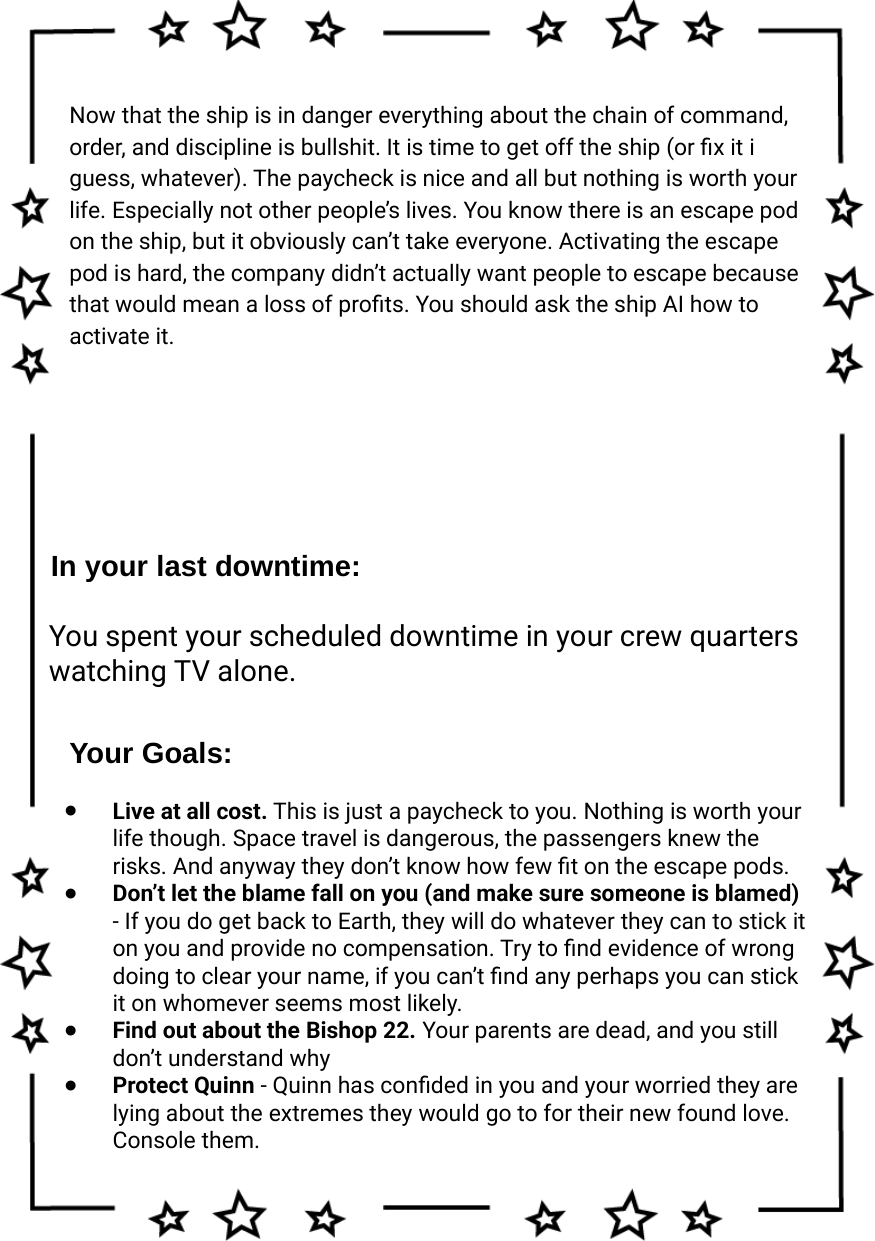

Now that the ship is in danger everything about the chain of command, order, and discipline is bullshit. It is time to get off the ship (or fix it i guess, whatever). The paycheck is nice and all but nothing is worth your life. Especially not other people’s lives. You know there is an escape pod on the ship, but it obviously can’t take everyone. Activating the escape pod is hard, the company didn’t actually want people to escape because that would mean a loss of profits. You should ask the ship AI how to activate it.
In your last downtime:
You spent your scheduled downtime in your crew quarters watching TV alone.
Your Goals:
Live at all cost. This is just a paycheck to you. Nothing is worth your life though. Space travel is dangerous, the passengers knew the risks. And anyway they don’t know how few fit on the escape pods.
Don’t let the blame fall on you (and make sure someone is blamed) - If you do get back to Earth, they will do whatever they can to stick it on you and provide no compensation. Try to find evidence of wrong doing to clear your name, if you can’t find any perhaps you can stick it on whomever seems most likely.
Find out about the Bishop 22. Your parents are dead, and you still don’t understand why
Protect Quinn - Quinn has confided in you and your worried they are lying about the extremes they would go to for their new found love. Console them.